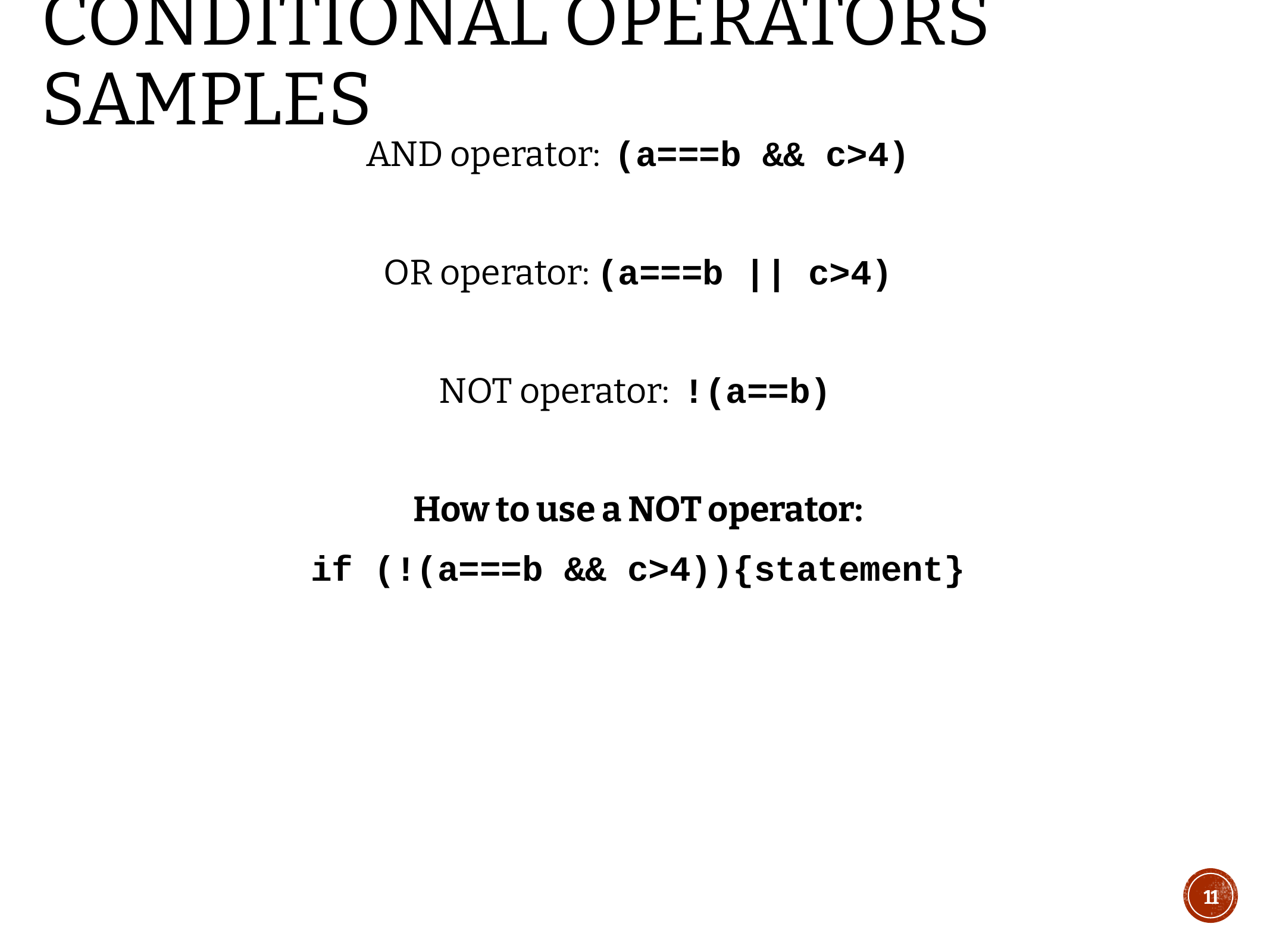

# Conditional operators Samples
AND operator:  (a===b && c>4)

OR operator: (a===b || c>4)

NOT operator:  !(a==b)

How to use a NOT operator:
if (!(a===b && c>4)){statement}
11